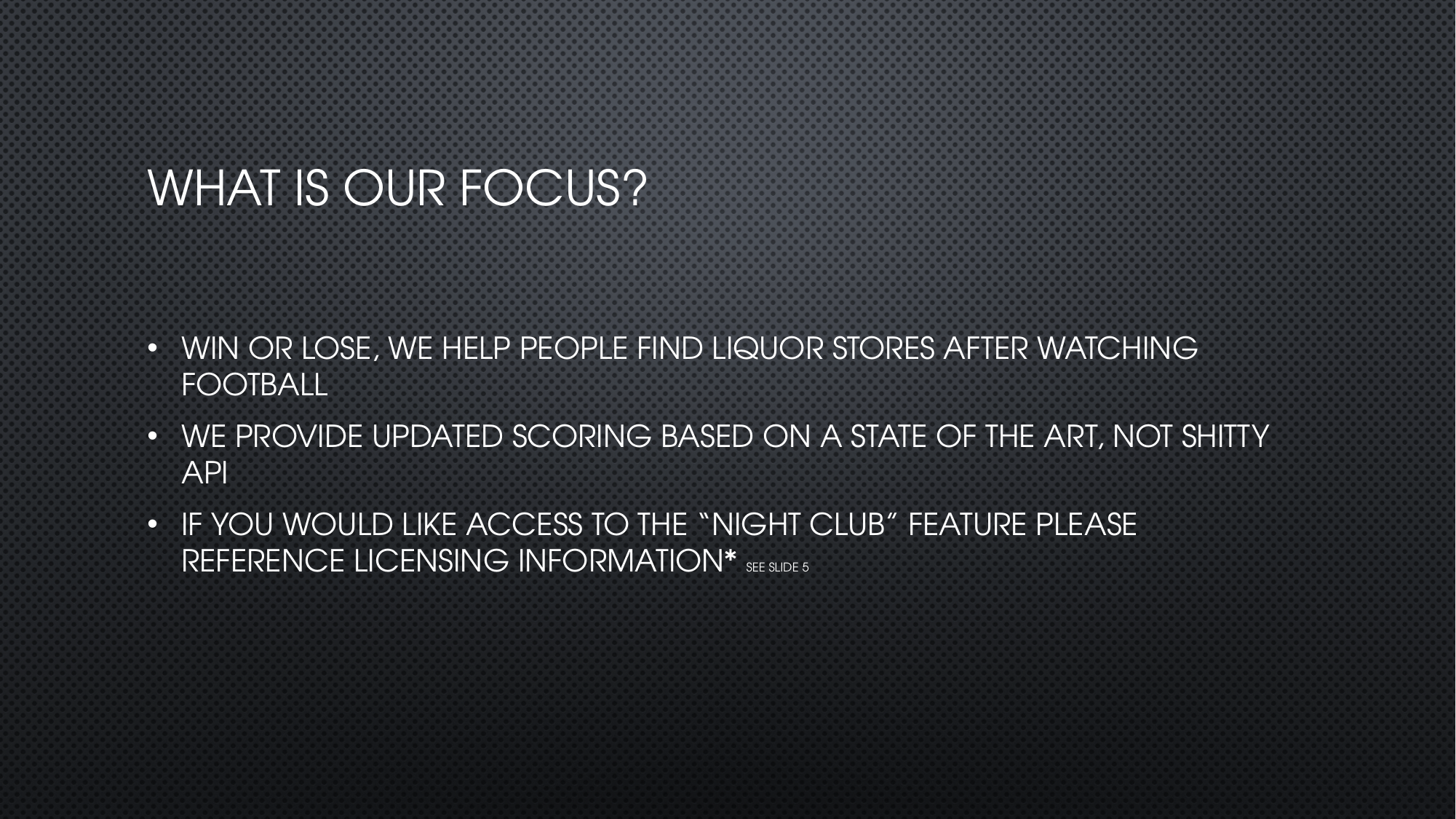

# What is our focus?
Win or lose, we help people find liquor stores after watching football
We provide updated scoring based on a state of the art, not shitty API
If you would like access to the “night club” feature please reference licensing information* see slide 5